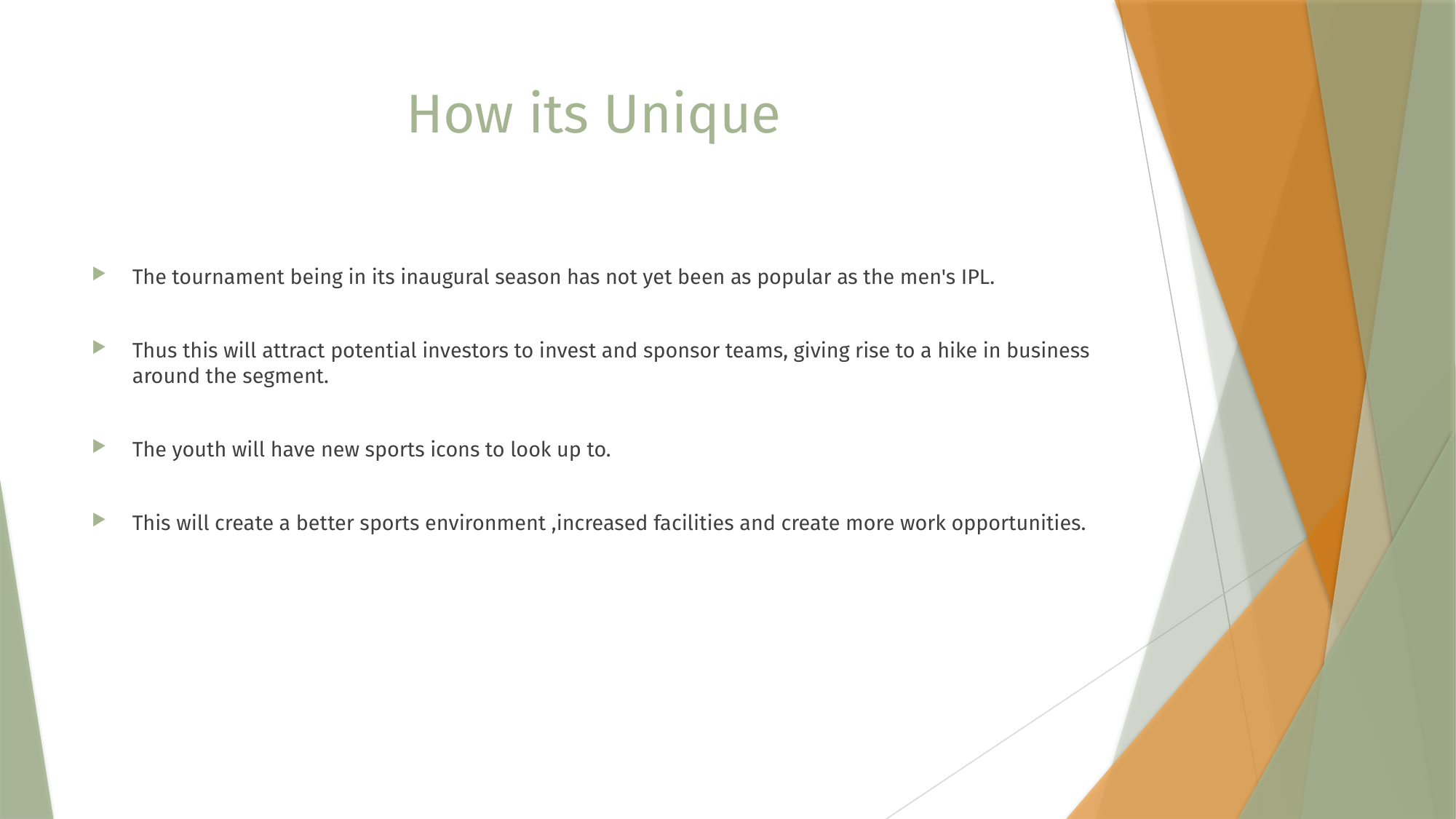

# How its Unique
The tournament being in its inaugural season has not yet been as popular as the men's IPL.

Thus this will attract potential investors to invest and sponsor teams, giving rise to a hike in business around the segment.

The youth will have new sports icons to look up to.

This will create a better sports environment ,increased facilities and create more work opportunities.